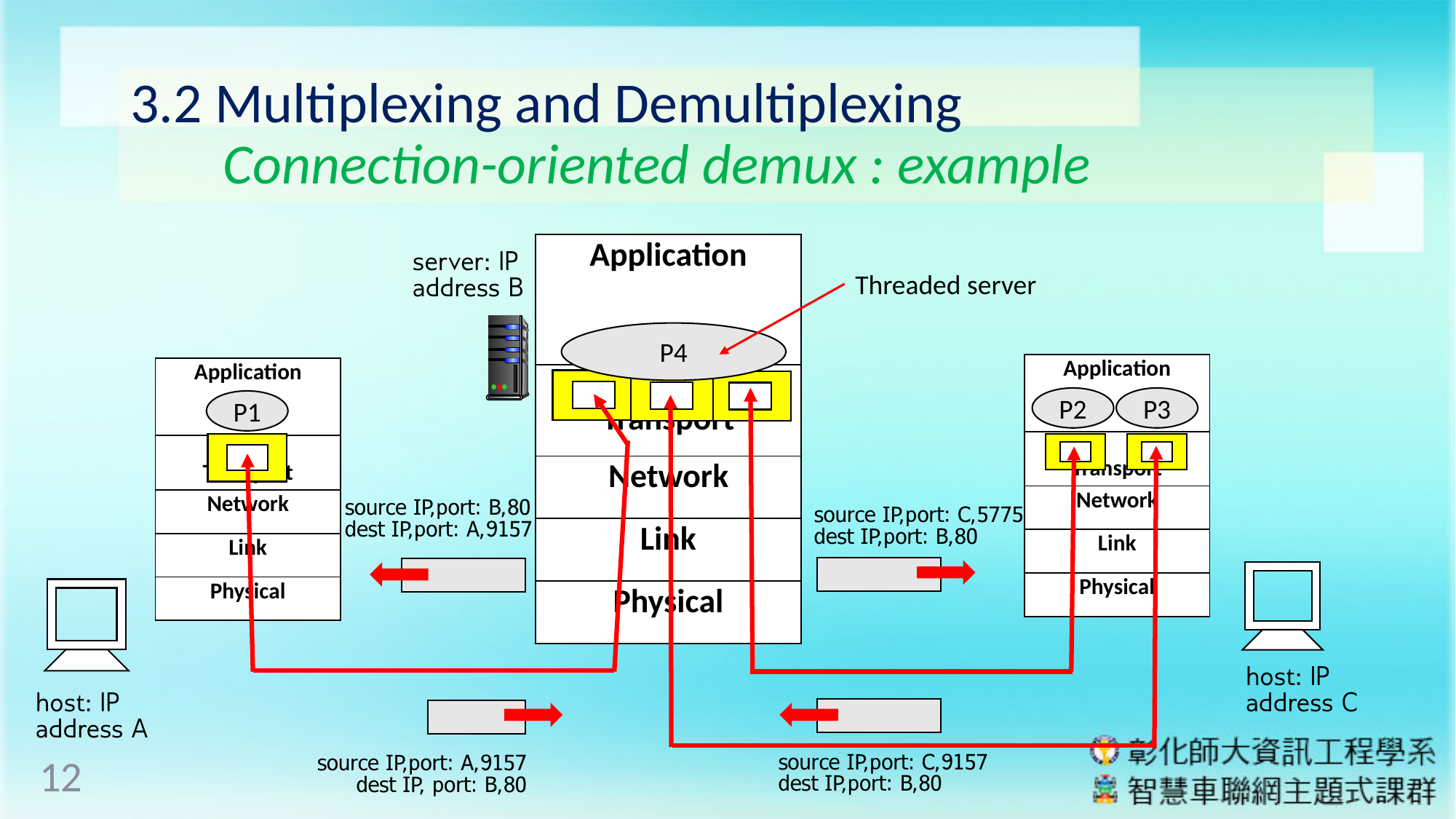

# 3.2 Multiplexing and Demultiplexing Connection-oriented demux : example
| Application |
| --- |
| Transport |
| Network |
| Link |
| Physical |
server: IP address B
Threaded server

P4
| Application |
| --- |
| Transport |
| Network |
| Link |
| Physical |
| Application |
| --- |
| Transport |
| Network |
| Link |
| Physical |

P2
P3
P1

source IP,port: B,80
dest IP,port: A,9157
source IP,port: C,5775
dest IP,port: B,80

host: IP address C
host: IP address A

12
source IP,port: C,9157
dest IP,port: B,80
source IP,port: A,9157
dest IP, port: B,80